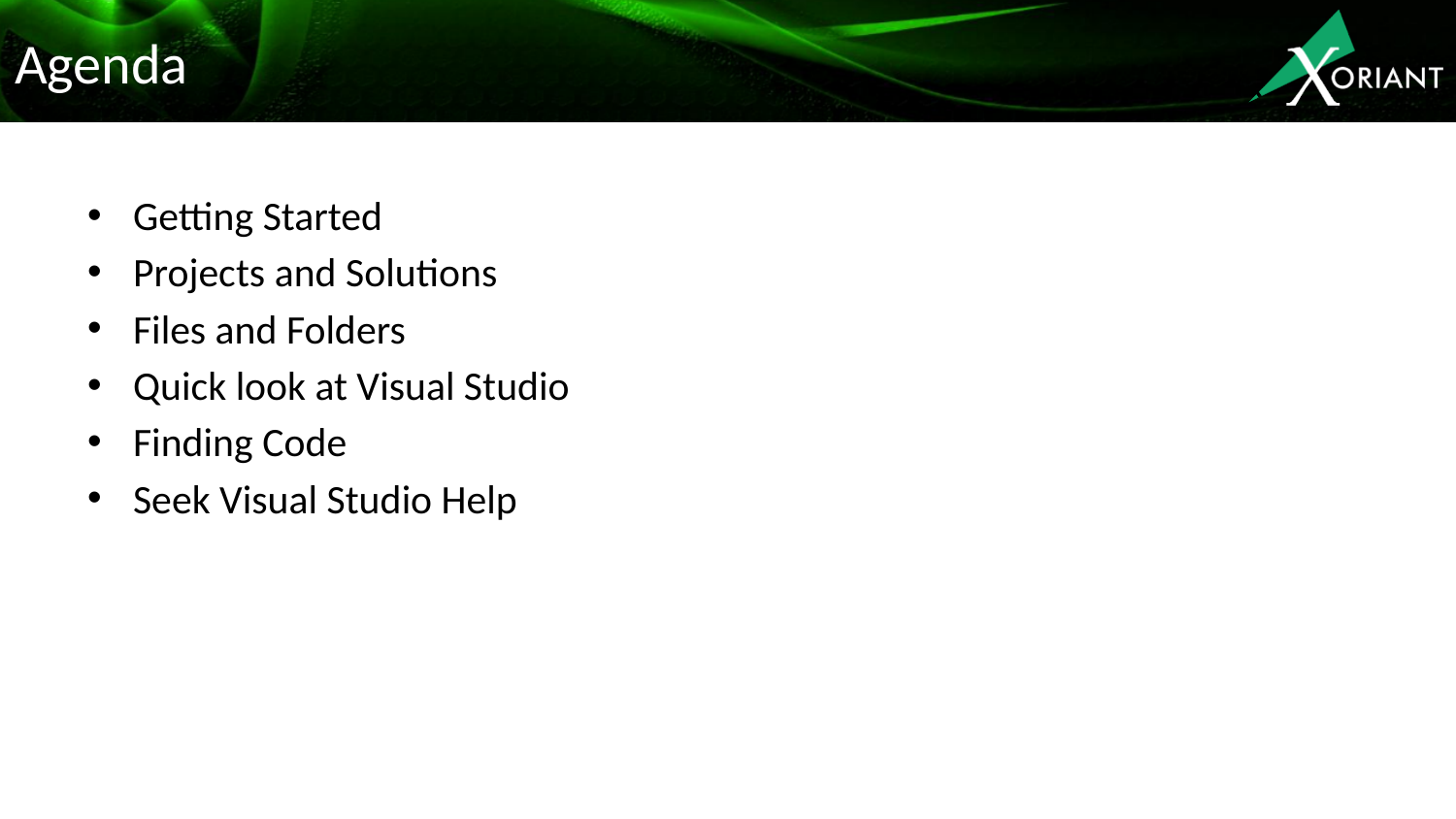

# Agenda
Getting Started
Projects and Solutions
Files and Folders
Quick look at Visual Studio
Finding Code
Seek Visual Studio Help